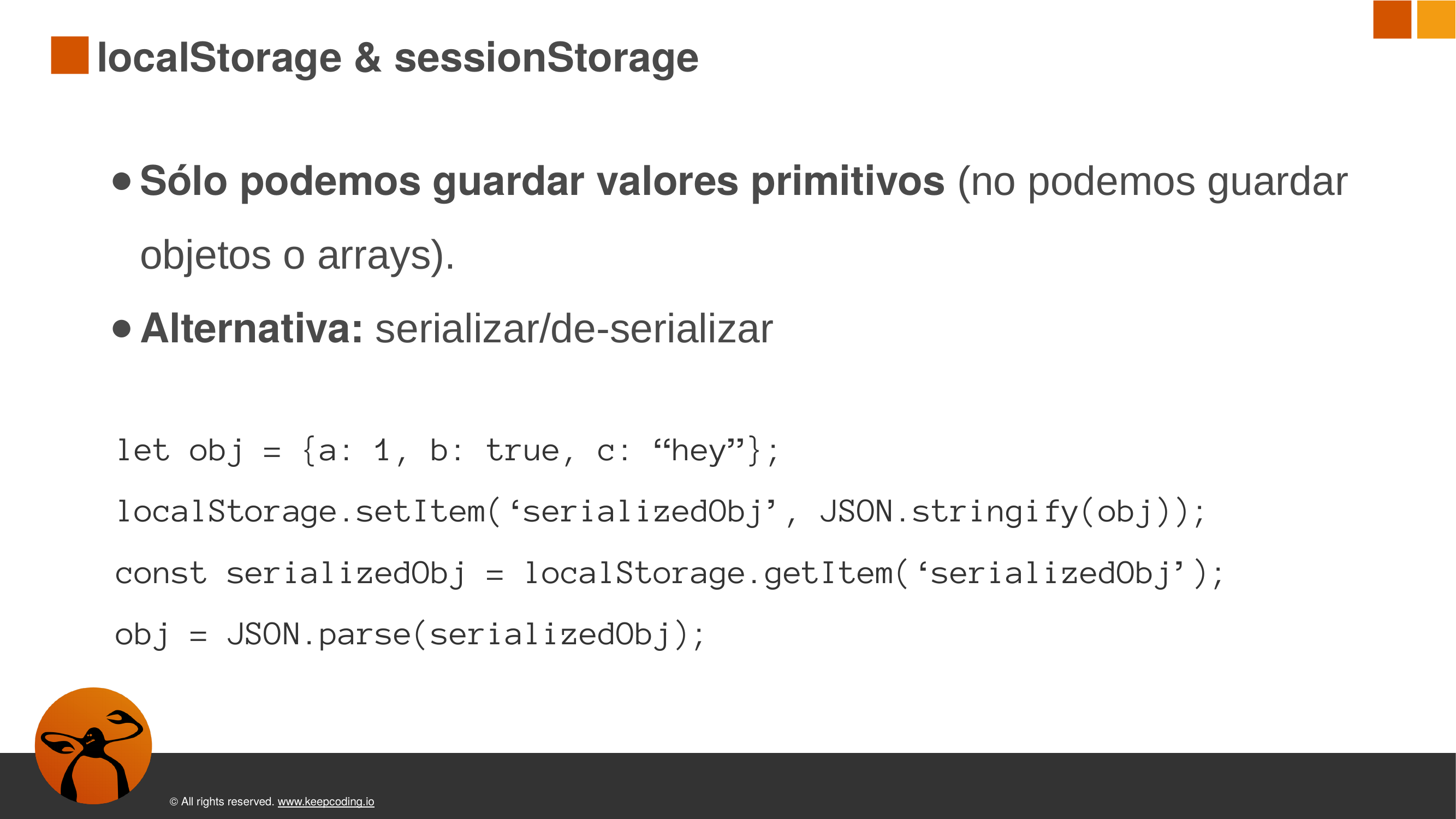

# localStorage & sessionStorage
Sólo podemos guardar valores primitivos (no podemos guardar objetos o arrays).
Alternativa: serializar/de-serializar
let obj = {a: 1, b: true, c: “hey”};
localStorage.setItem(‘serializedObj’, JSON.stringify(obj));
const serializedObj = localStorage.getItem(‘serializedObj’);
obj = JSON.parse(serializedObj);